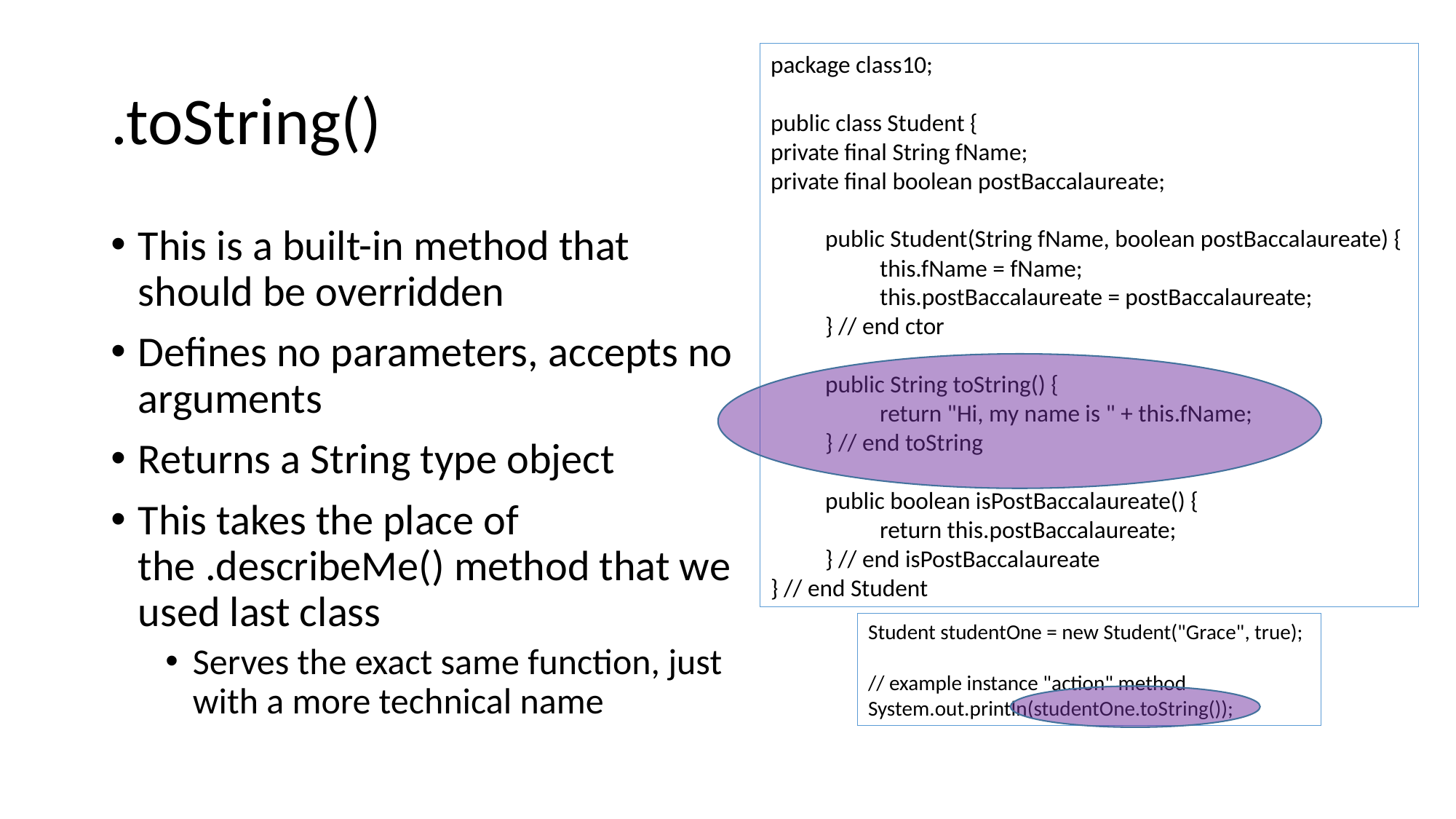

# .toString()
package class10;

public class Student {
private final String fName;
private final boolean postBaccalaureate;

public Student(String fName, boolean postBaccalaureate) {
this.fName = fName;
this.postBaccalaureate = postBaccalaureate;
} // end ctor

public String toString() {
return "Hi, my name is " + this.fName;
} // end toString

public boolean isPostBaccalaureate() {
return this.postBaccalaureate;
} // end isPostBaccalaureate
} // end Student
This is a built-in method that should be overridden
Defines no parameters, accepts no arguments
Returns a String type object
This takes the place of the .describeMe() method that we used last class
Serves the exact same function, just with a more technical name

Student studentOne = new Student("Grace", true);

// example instance "action" method
System.out.println(studentOne.toString());